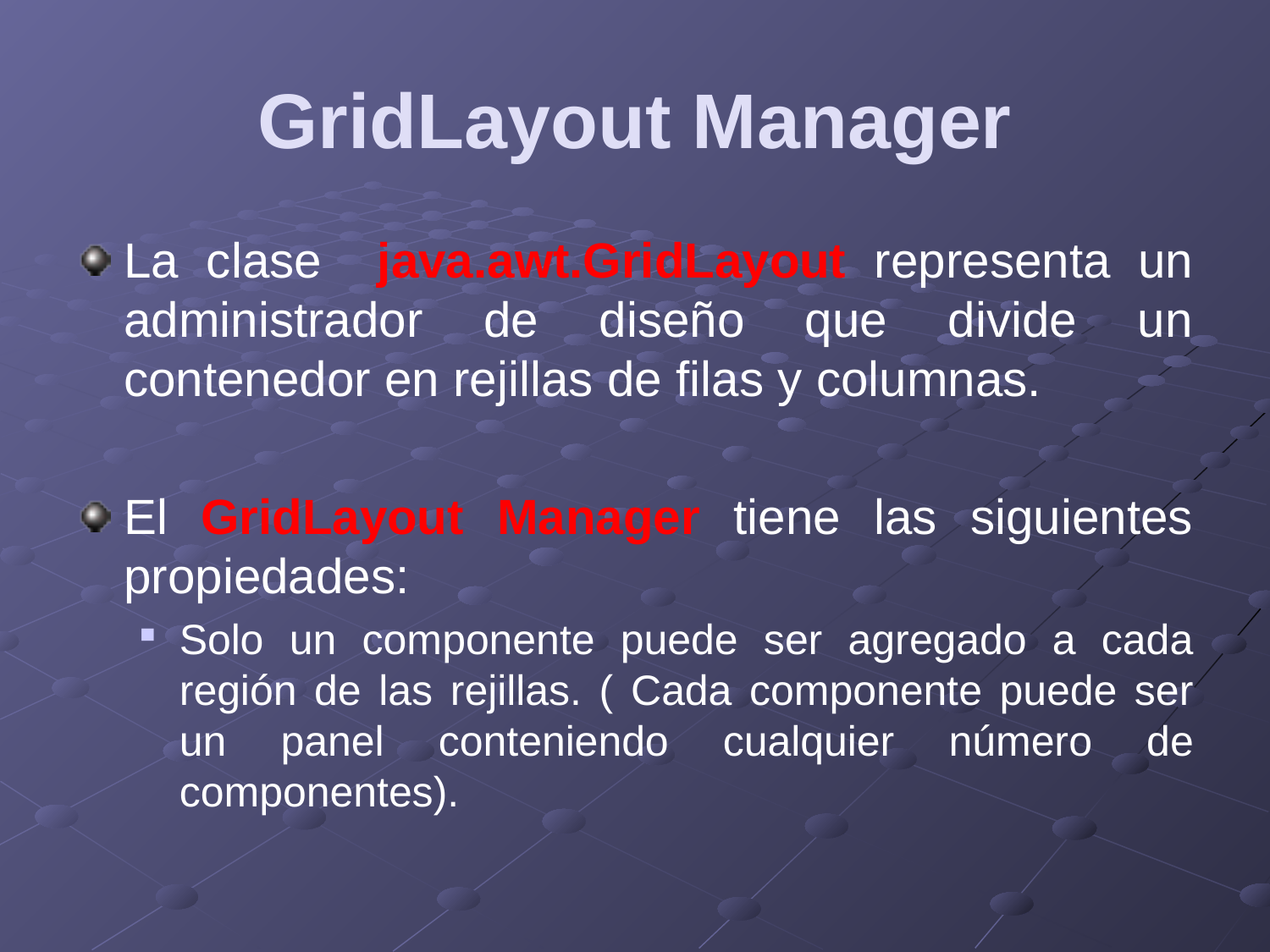

# GridLayout Manager
La clase  java.awt.GridLayout representa un administrador de diseño que divide un contenedor en rejillas de filas y columnas.

El GridLayout Manager tiene las siguientes propiedades:
Solo un componente puede ser agregado a cada región de las rejillas. ( Cada componente puede ser un panel conteniendo cualquier número de componentes).